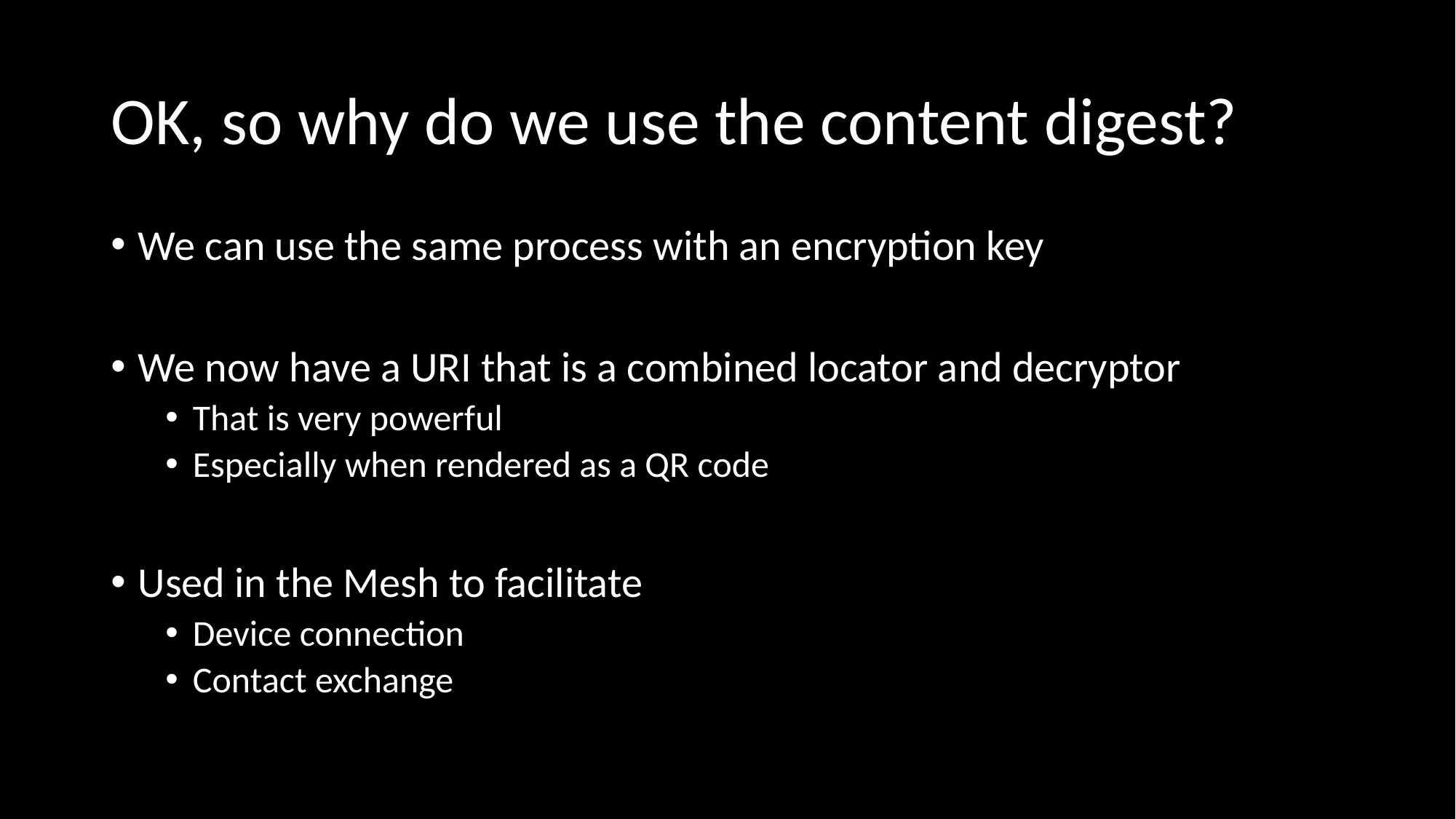

# OK, so why do we use the content digest?
We can use the same process with an encryption key

We now have a URI that is a combined locator and decryptor
That is very powerful
Especially when rendered as a QR code

Used in the Mesh to facilitate
Device connection
Contact exchange